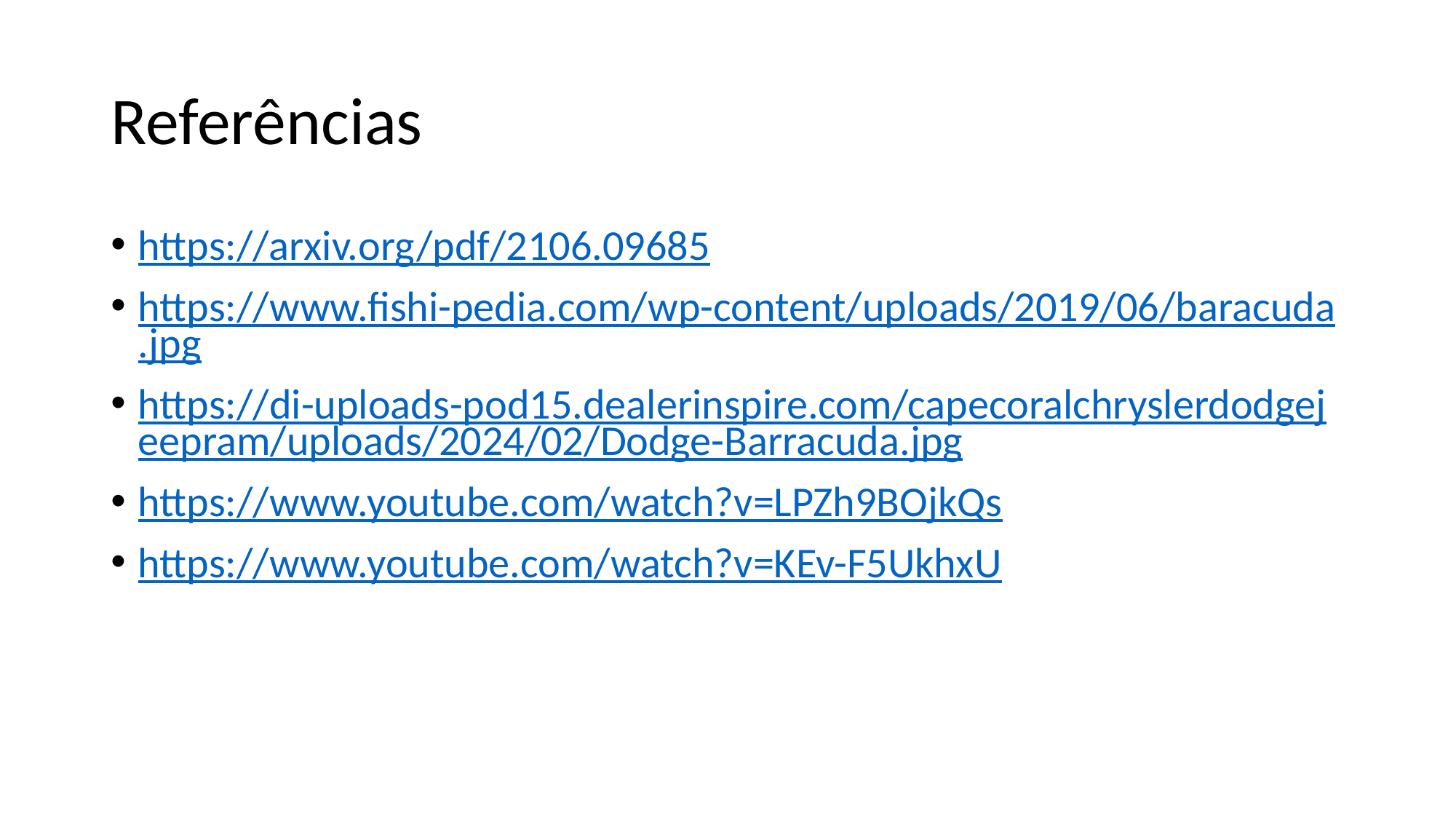

# Referências
https://arxiv.org/pdf/2106.09685
https://www.fishi-pedia.com/wp-content/uploads/2019/06/baracuda.jpg
https://di-uploads-pod15.dealerinspire.com/capecoralchryslerdodgejeepram/uploads/2024/02/Dodge-Barracuda.jpg
https://www.youtube.com/watch?v=LPZh9BOjkQs
https://www.youtube.com/watch?v=KEv-F5UkhxU